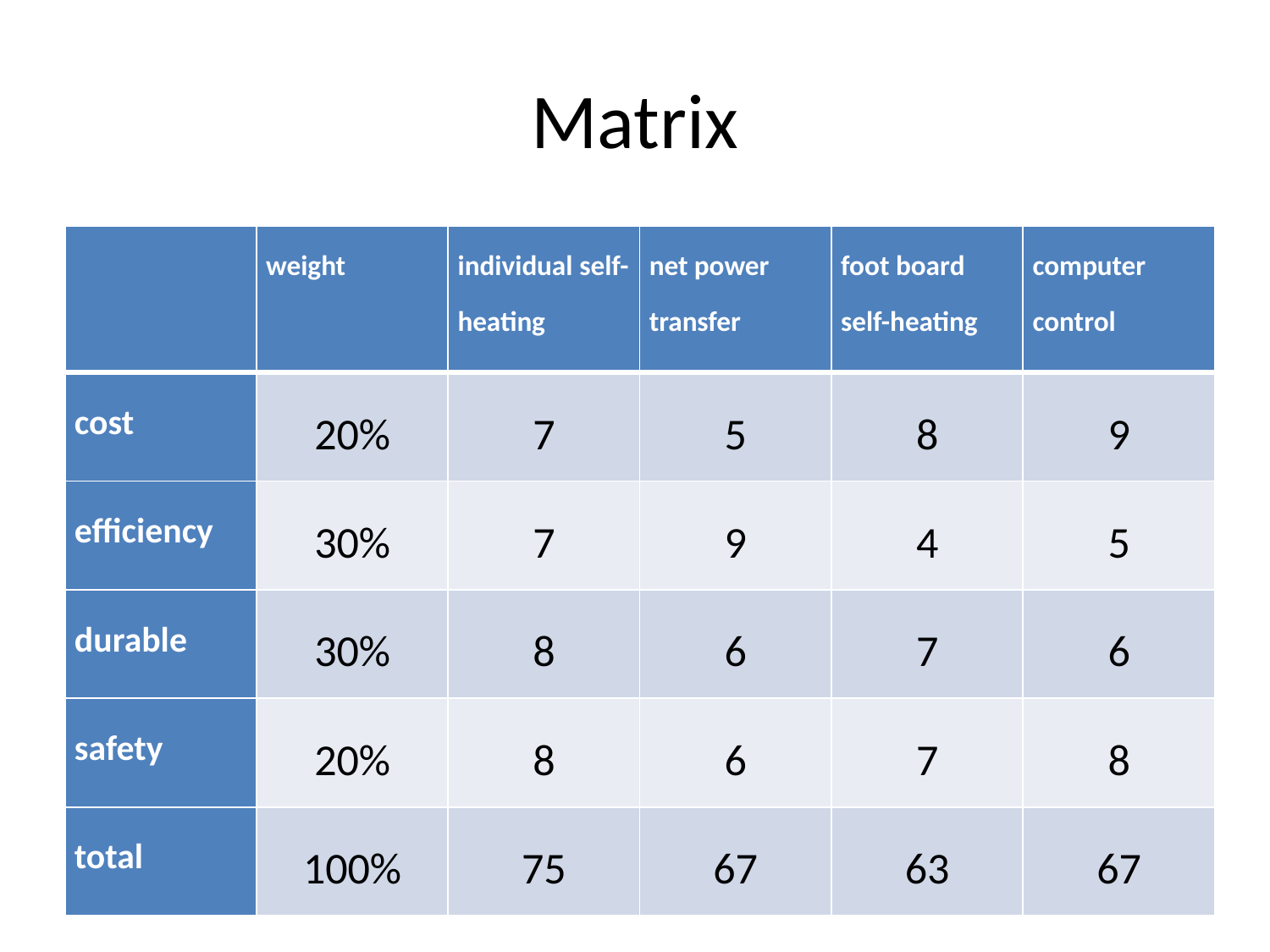

# Matrix
|  | weight | individual self-heating | net power transfer | foot board self-heating | computer control |
| --- | --- | --- | --- | --- | --- |
| cost | 20% | 7 | 5 | 8 | 9 |
| efficiency | 30% | 7 | 9 | 4 | 5 |
| durable | 30% | 8 | 6 | 7 | 6 |
| safety | 20% | 8 | 6 | 7 | 8 |
| total | 100% | 75 | 67 | 63 | 67 |